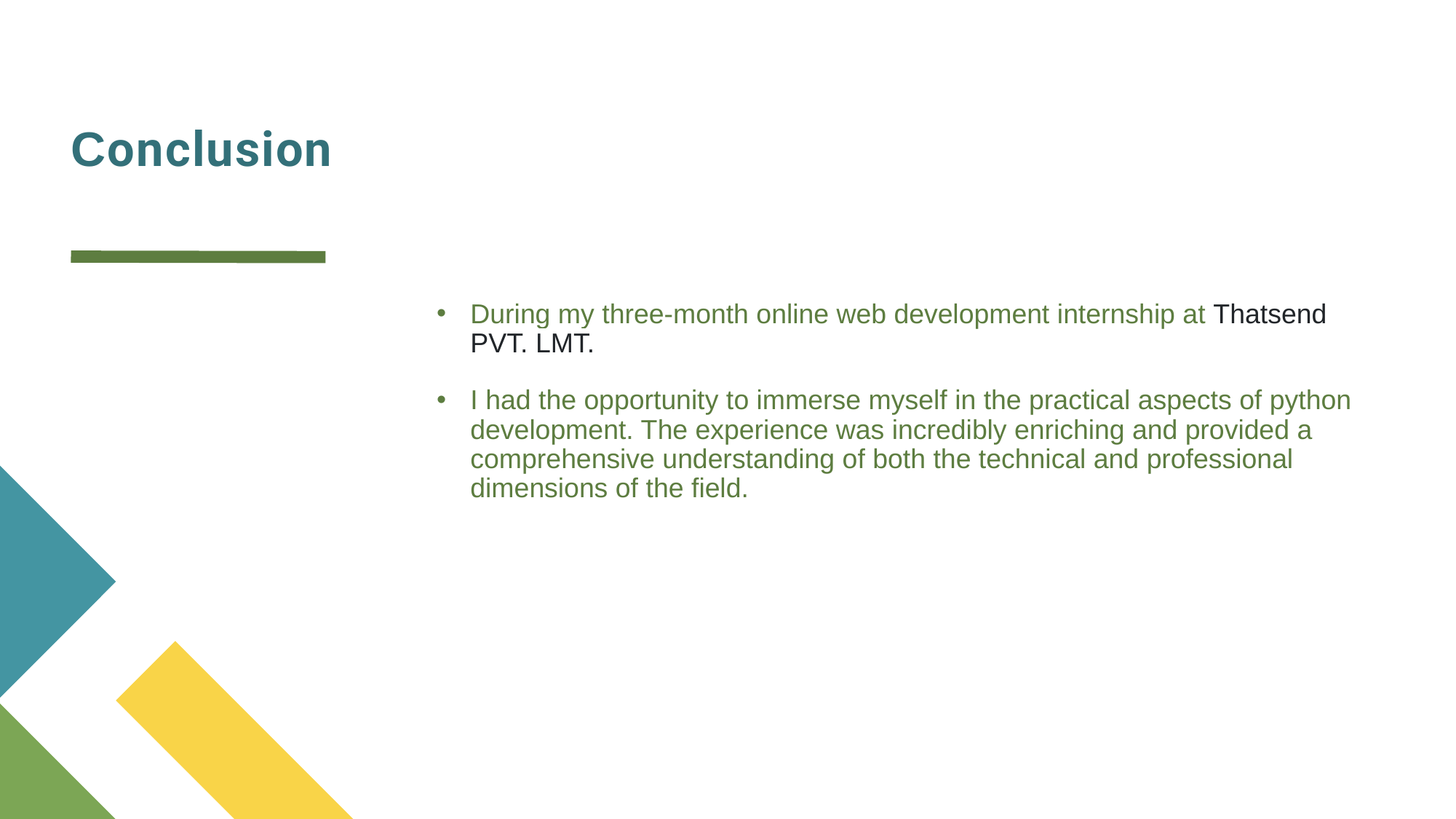

# Conclusion
During my three-month online web development internship at Thatsend PVT. LMT.
I had the opportunity to immerse myself in the practical aspects of python development. The experience was incredibly enriching and provided a comprehensive understanding of both the technical and professional dimensions of the field.